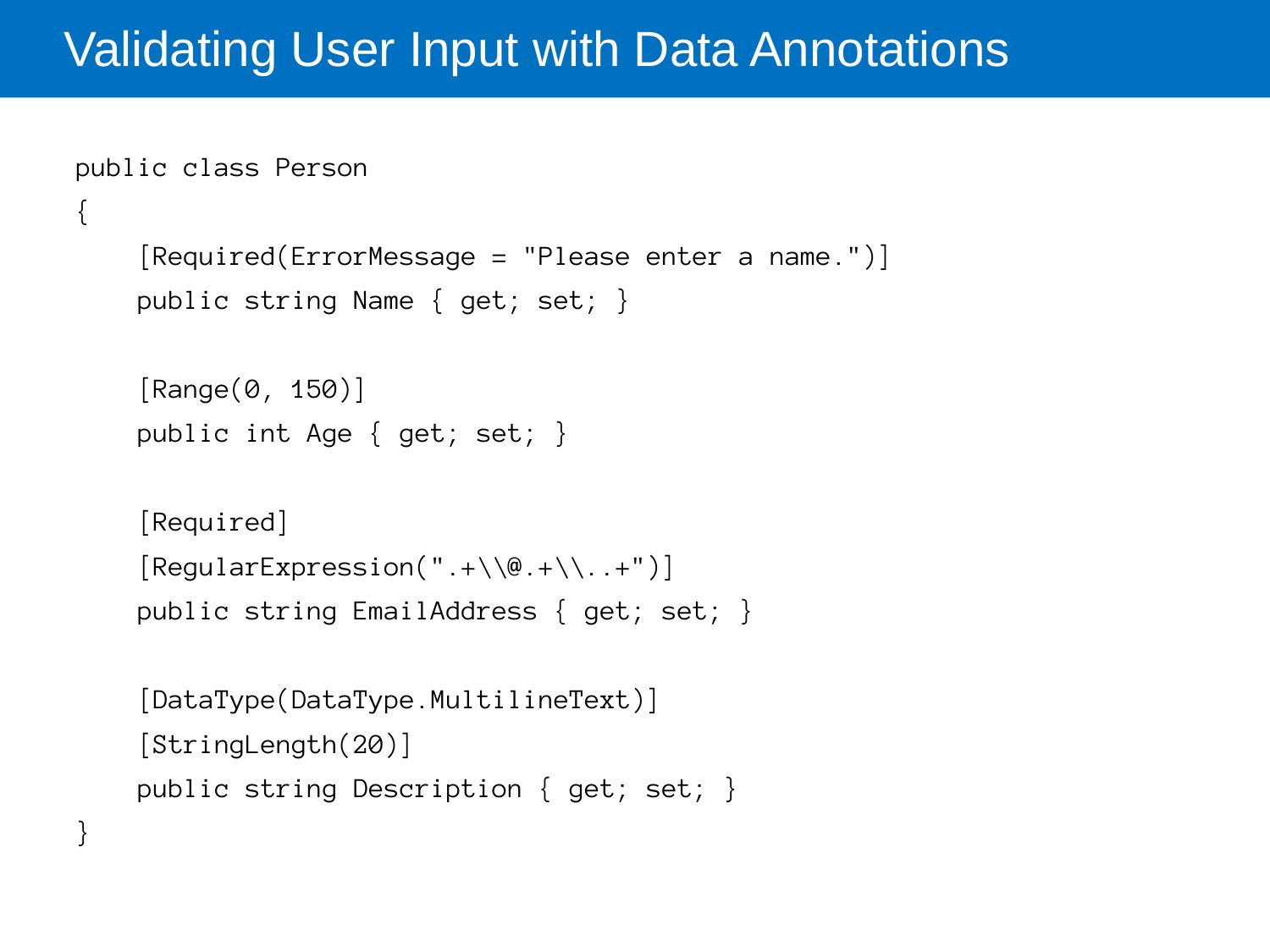

# Validating User Input with Data Annotations
public class Person
{
    [Required(ErrorMessage = "Please enter a name.")]
    public string Name { get; set; }

    [Range(0, 150)]
    public int Age { get; set; }

    [Required]
    [RegularExpression(".+\\@.+\\..+")]
    public string EmailAddress { get; set; }

    [DataType(DataType.MultilineText)]
    [StringLength(20)]
    public string Description { get; set; }
}